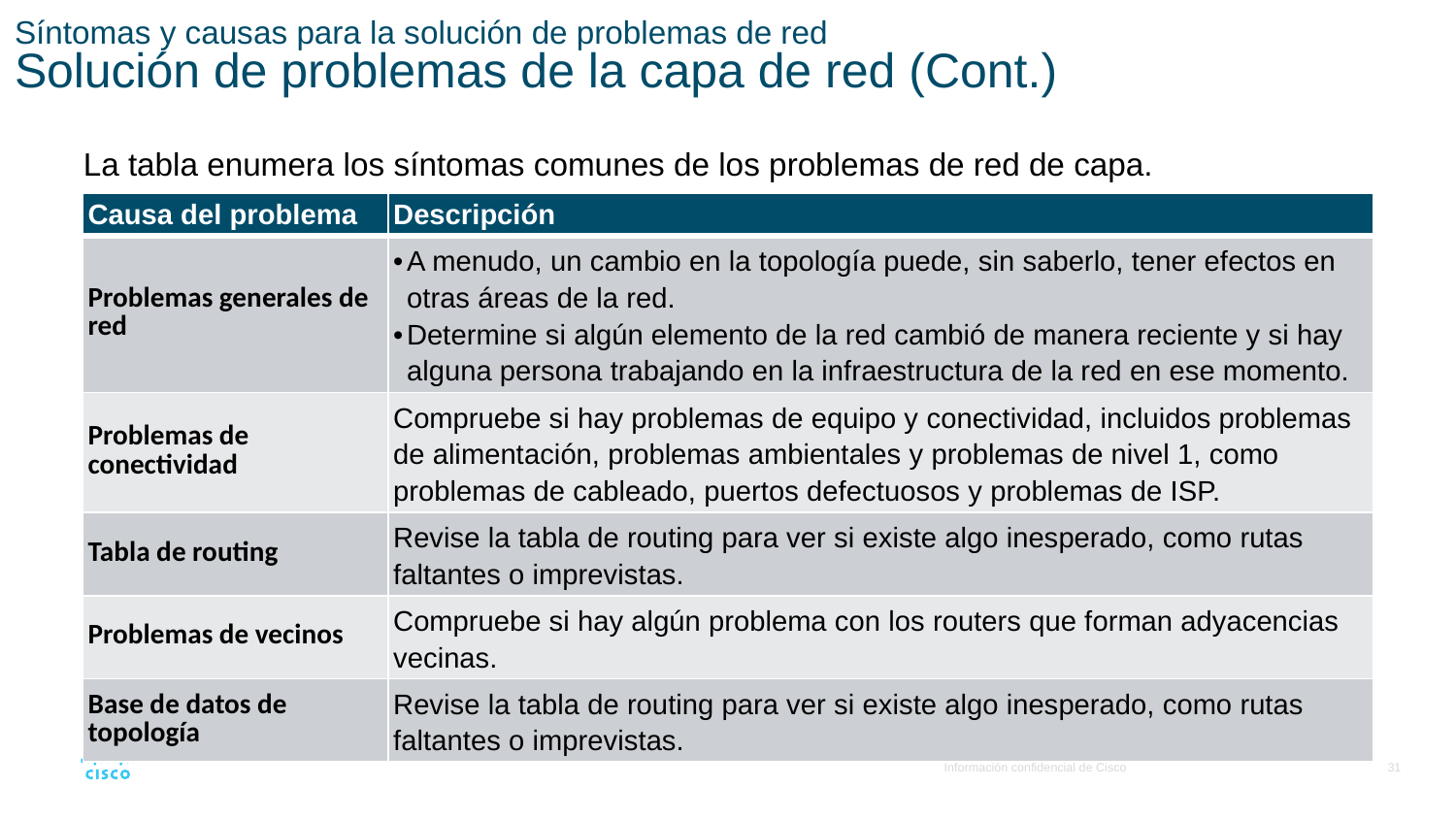

# Síntomas y causas para la solución de problemas de red Solución de problemas de la capa de red (Cont.)
La tabla enumera los síntomas comunes de los problemas de red de capa.

| Causa del problema | Descripción |
| --- | --- |
| Problemas generales de red | A menudo, un cambio en la topología puede, sin saberlo, tener efectos en otras áreas de la red. Determine si algún elemento de la red cambió de manera reciente y si hay alguna persona trabajando en la infraestructura de la red en ese momento. |
| Problemas de conectividad | Compruebe si hay problemas de equipo y conectividad, incluidos problemas de alimentación, problemas ambientales y problemas de nivel 1, como problemas de cableado, puertos defectuosos y problemas de ISP. |
| Tabla de routing | Revise la tabla de routing para ver si existe algo inesperado, como rutas faltantes o imprevistas. |
| Problemas de vecinos | Compruebe si hay algún problema con los routers que forman adyacencias vecinas. |
| Base de datos de topología | Revise la tabla de routing para ver si existe algo inesperado, como rutas faltantes o imprevistas. |